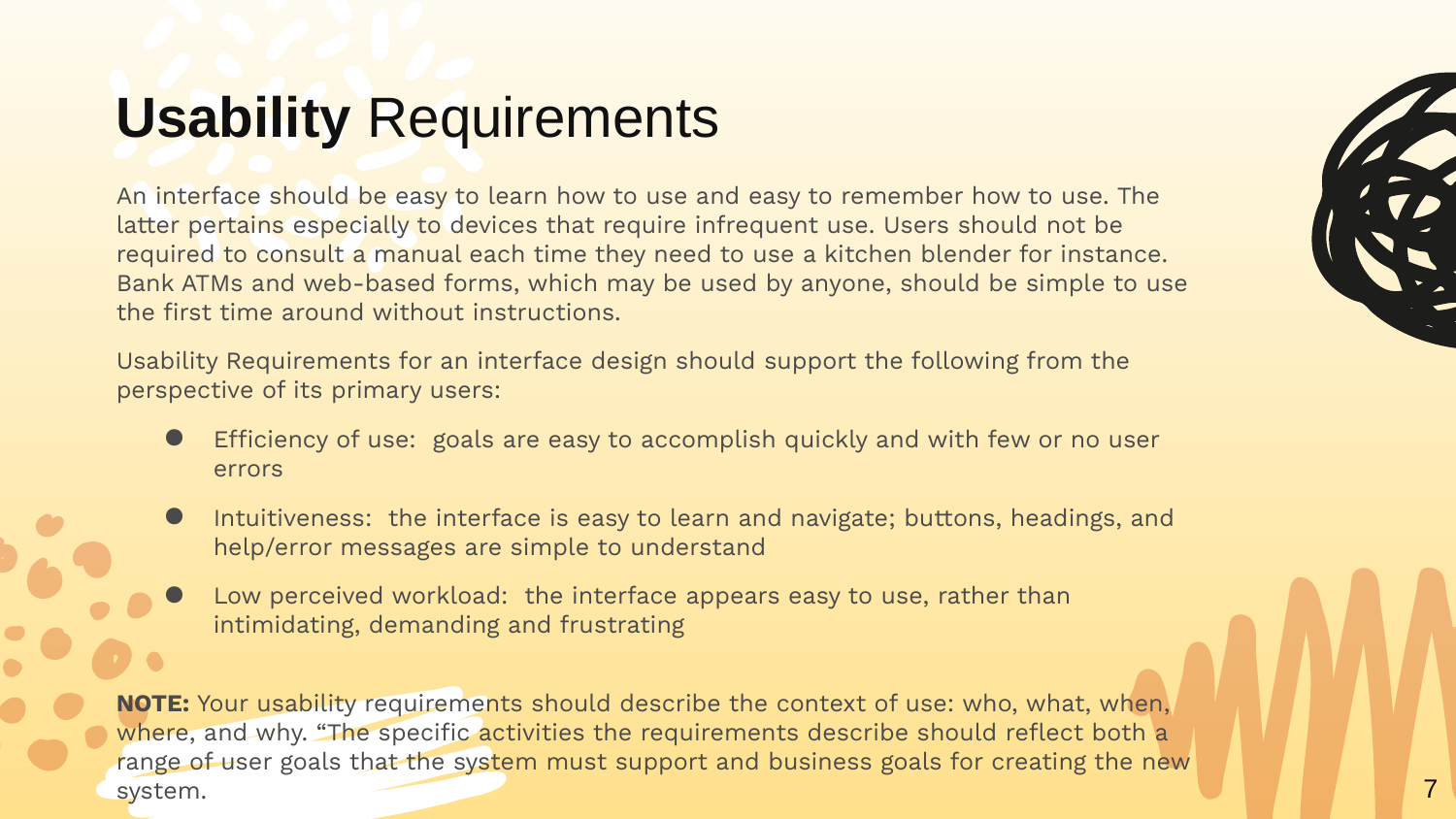

# Usability Requirements
An interface should be easy to learn how to use and easy to remember how to use. The latter pertains especially to devices that require infrequent use. Users should not be required to consult a manual each time they need to use a kitchen blender for instance. Bank ATMs and web-based forms, which may be used by anyone, should be simple to use the first time around without instructions.
Usability Requirements for an interface design should support the following from the perspective of its primary users:
Efficiency of use:  goals are easy to accomplish quickly and with few or no user errors
Intuitiveness:  the interface is easy to learn and navigate; buttons, headings, and help/error messages are simple to understand
Low perceived workload:  the interface appears easy to use, rather than intimidating, demanding and frustrating

NOTE: Your usability requirements should describe the context of use: who, what, when, where, and why. “The specific activities the requirements describe should reflect both a range of user goals that the system must support and business goals for creating the new system.
7